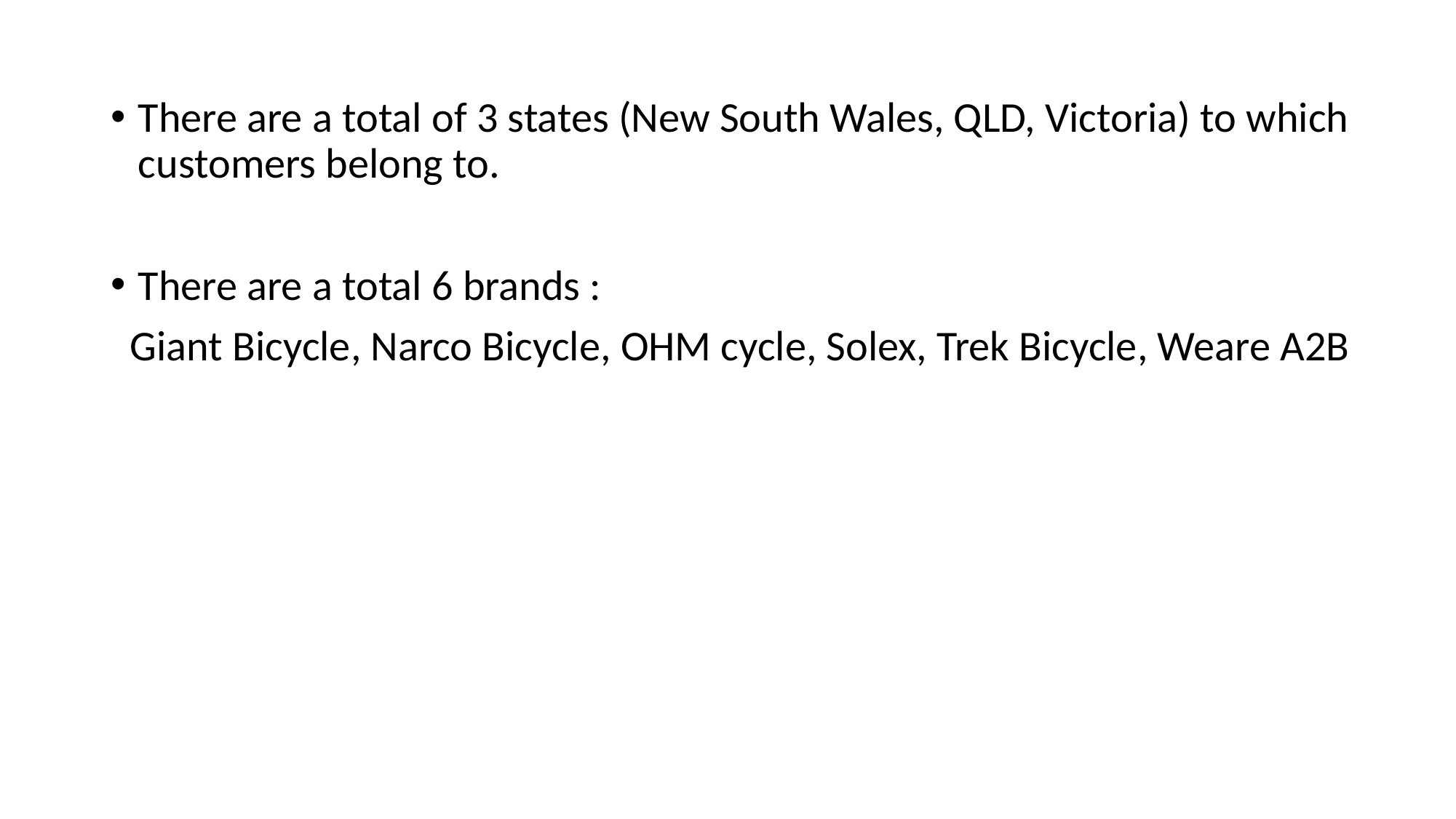

There are a total of 3 states (New South Wales, QLD, Victoria) to which customers belong to.

There are a total 6 brands :
  Giant Bicycle, Narco Bicycle, OHM cycle, Solex, Trek Bicycle, Weare A2B